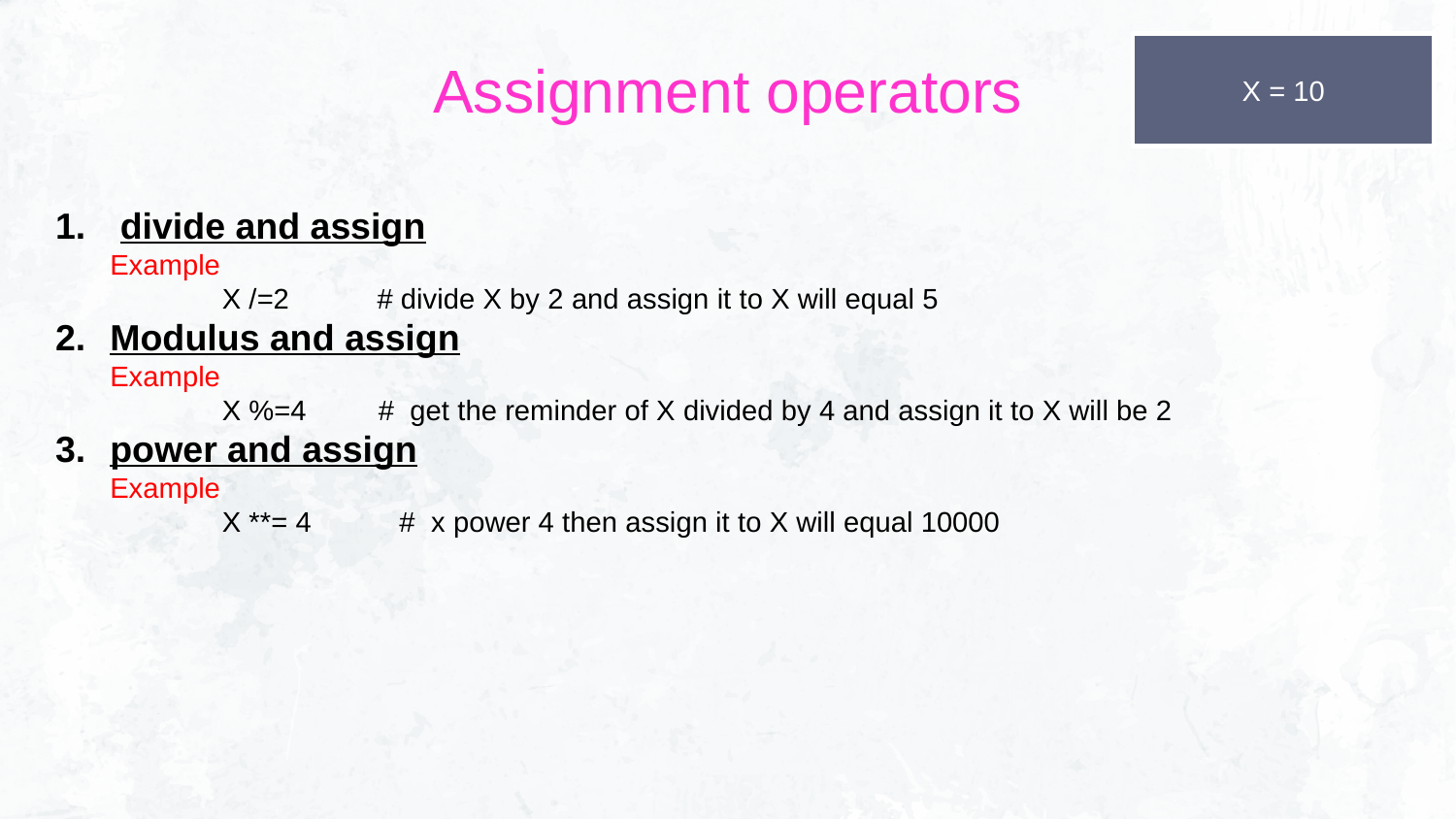

# Assignment operators
X = 10

 divide and assign
Example
              X /=2           # divide X by 2 and assign it to X will equal 5
Modulus and assign
Example
              X %=4         #  get the reminder of X divided by 4 and assign it to X will be 2
power and assign
Example
              X **= 4           #  x power 4 then assign it to X will equal 10000